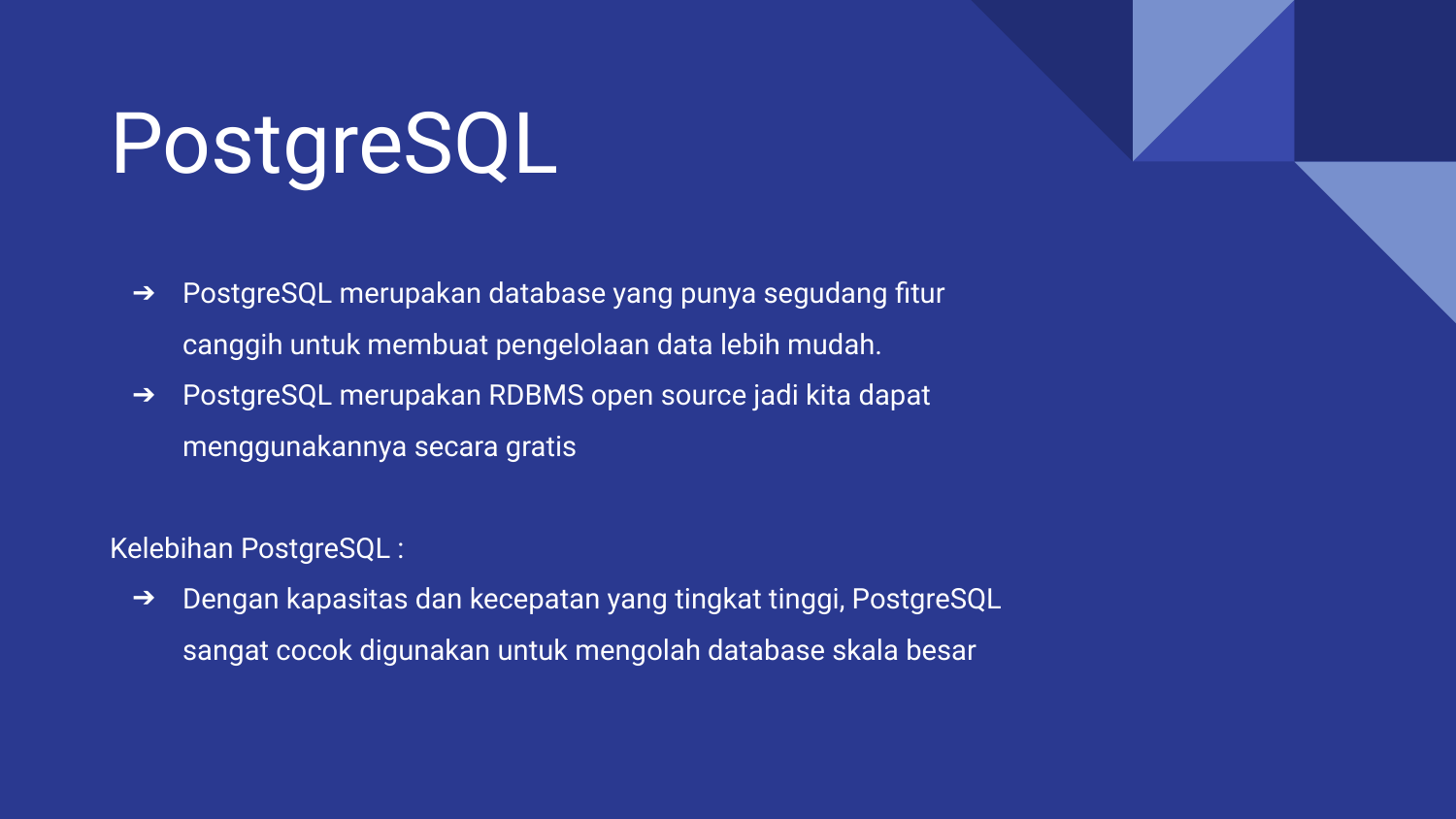

# PostgreSQL
PostgreSQL merupakan database yang punya segudang fitur canggih untuk membuat pengelolaan data lebih mudah.
PostgreSQL merupakan RDBMS open source jadi kita dapat menggunakannya secara gratis

Kelebihan PostgreSQL :
Dengan kapasitas dan kecepatan yang tingkat tinggi, PostgreSQL sangat cocok digunakan untuk mengolah database skala besar